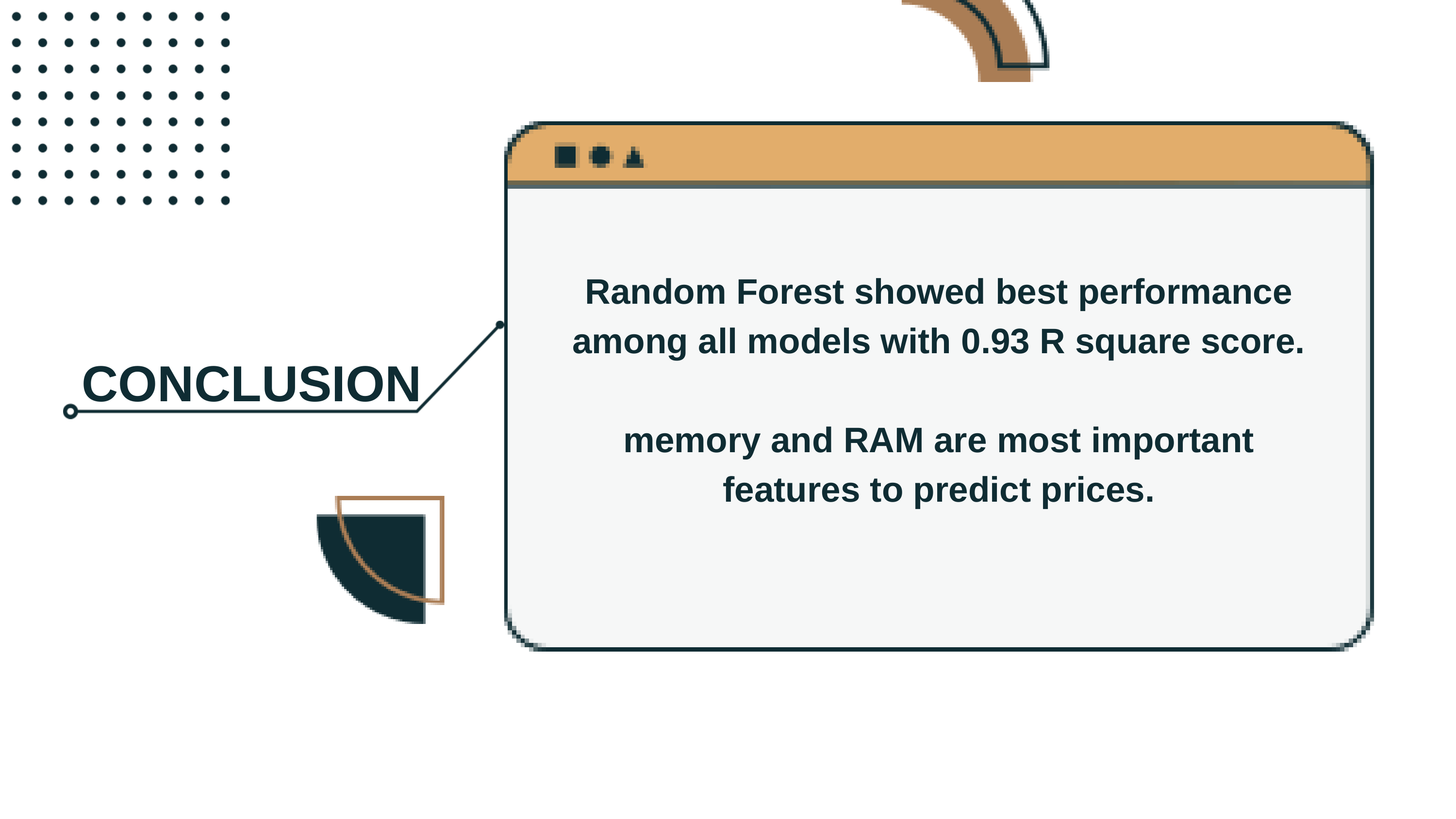

Random Forest showed best performance among all models with 0.93 R square score.

memory and RAM are most important features to predict prices.

CONCLUSION